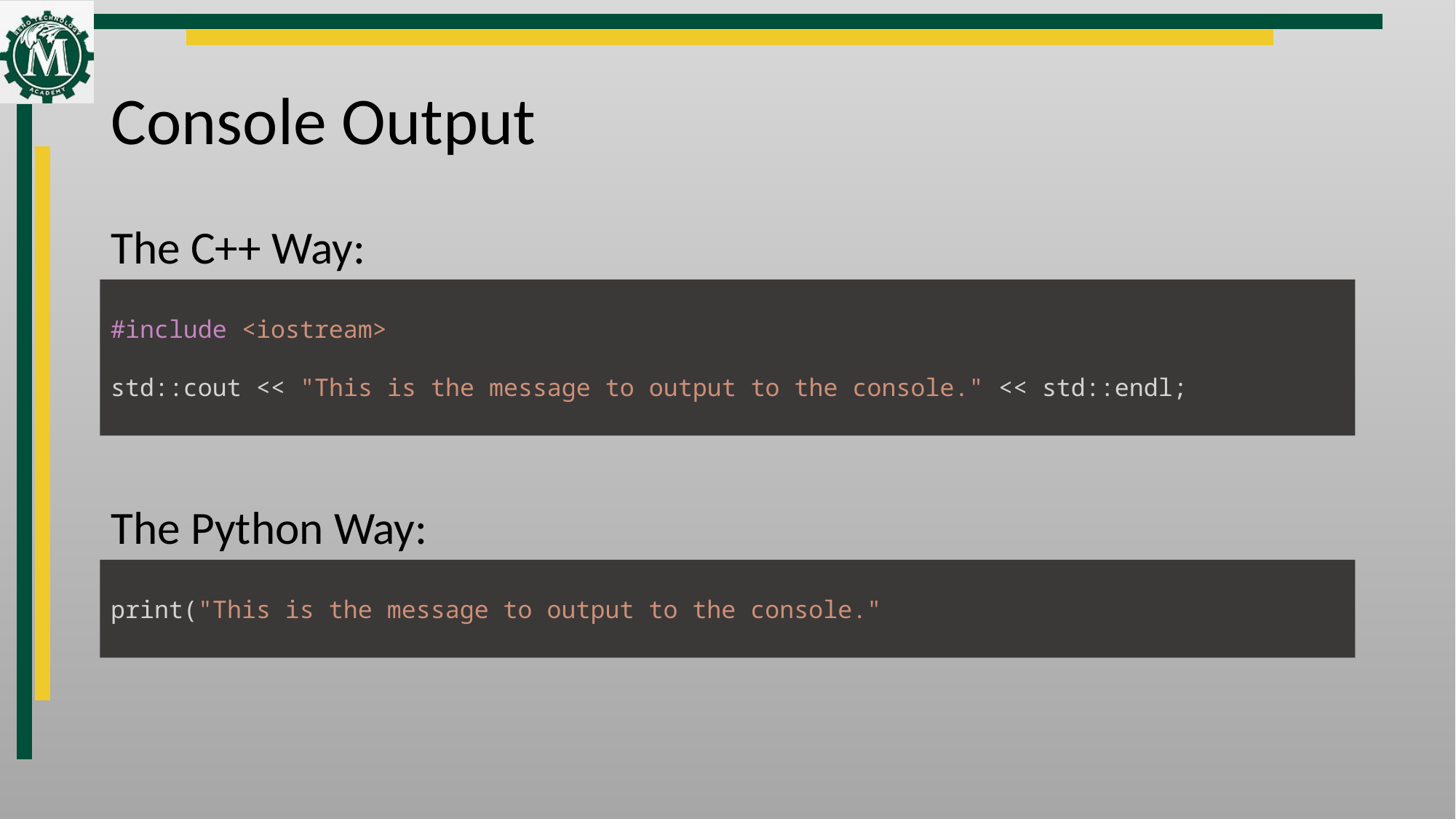

# Console Output
The C++ Way:

#include <iostream>
std::cout << "This is the message to output to the console." << std::endl;

The Python Way:

print("This is the message to output to the console."